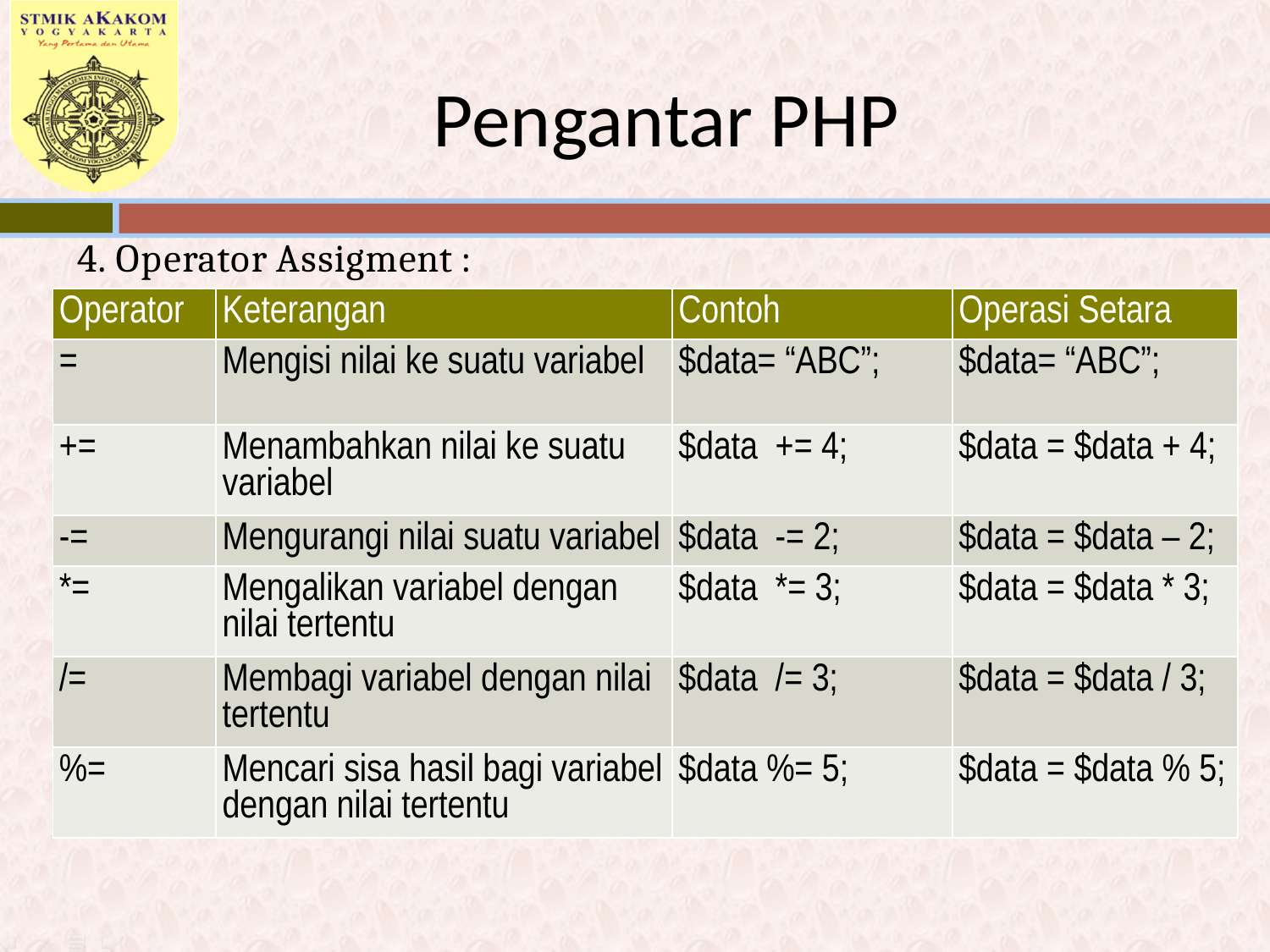

# Pengantar PHP
4. Operator Assigment :
| Operator | Keterangan | Contoh | Operasi Setara |
| --- | --- | --- | --- |
| = | Mengisi nilai ke suatu variabel | $data= “ABC”; | $data= “ABC”; |
| += | Menambahkan nilai ke suatu variabel | $data += 4; | $data = $data + 4; |
| -= | Mengurangi nilai suatu variabel | $data -= 2; | $data = $data – 2; |
| \*= | Mengalikan variabel dengan nilai tertentu | $data \*= 3; | $data = $data \* 3; |
| /= | Membagi variabel dengan nilai tertentu | $data /= 3; | $data = $data / 3; |
| %= | Mencari sisa hasil bagi variabel dengan nilai tertentu | $data %= 5; | $data = $data % 5; |